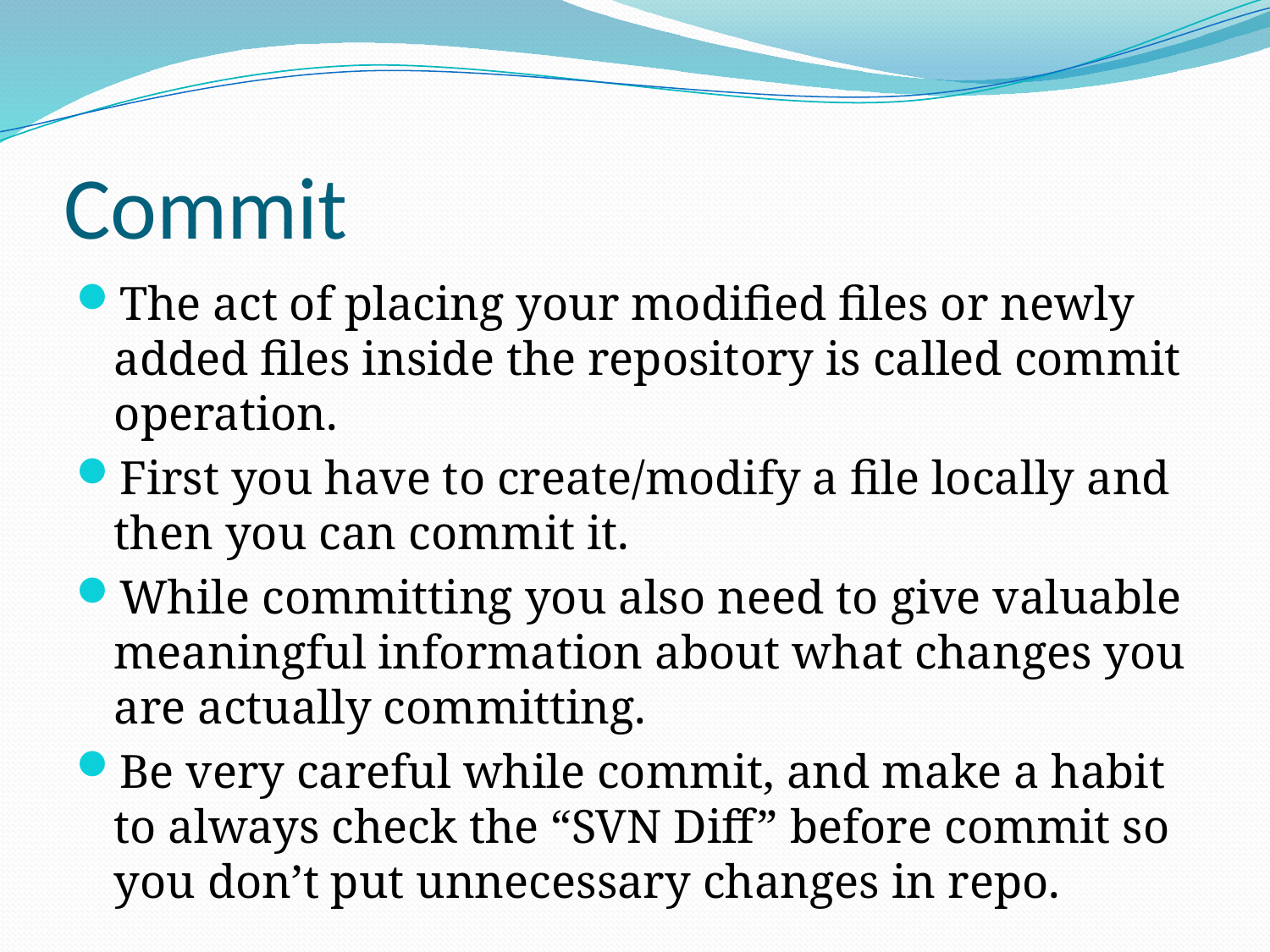

# Commit
The act of placing your modified files or newly added files inside the repository is called commit operation.
First you have to create/modify a file locally and then you can commit it.
While committing you also need to give valuable meaningful information about what changes you are actually committing.
Be very careful while commit, and make a habit to always check the “SVN Diff” before commit so you don’t put unnecessary changes in repo.